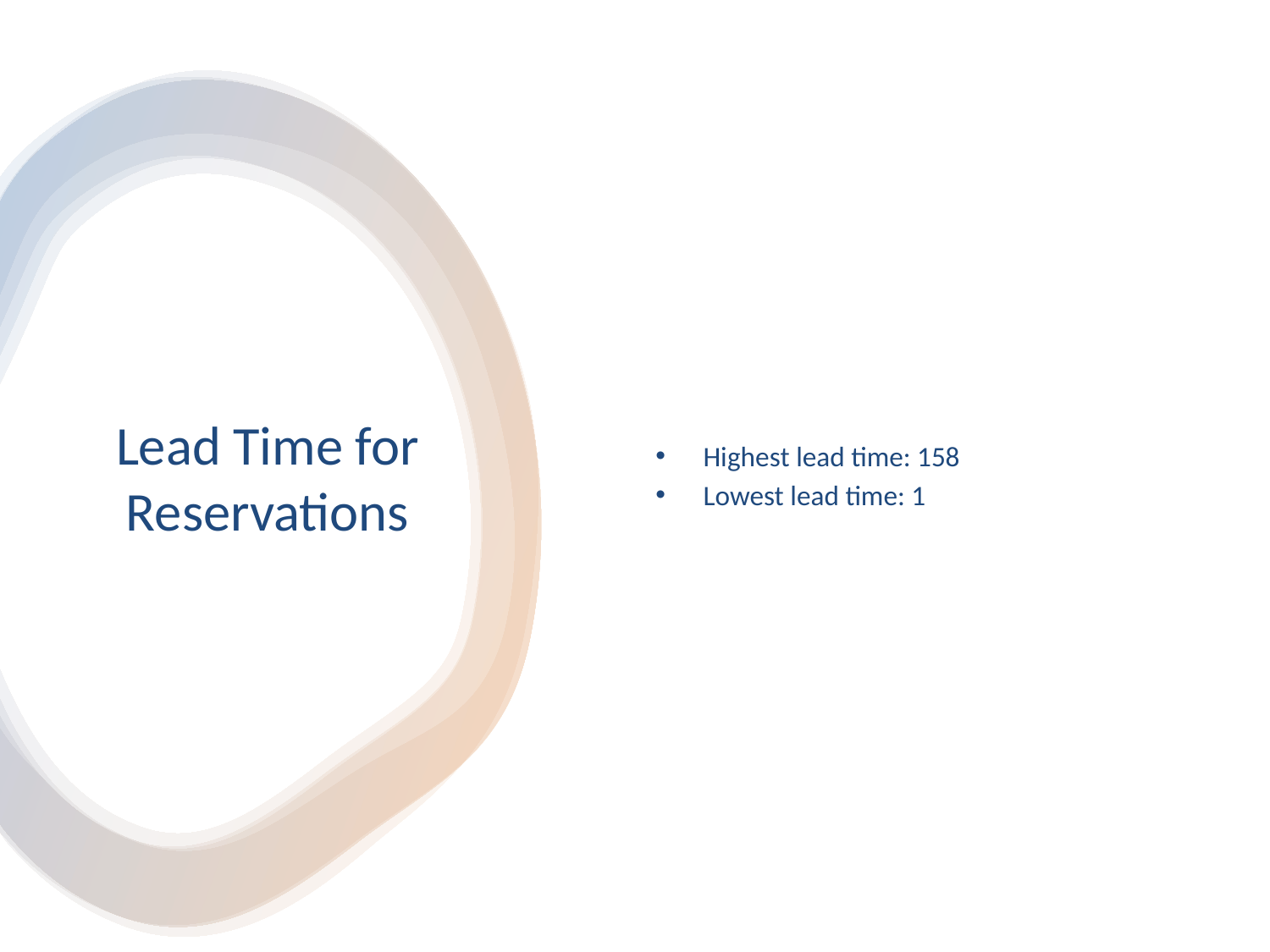

Highest lead time: 158
Lowest lead time: 1
# Lead Time for Reservations